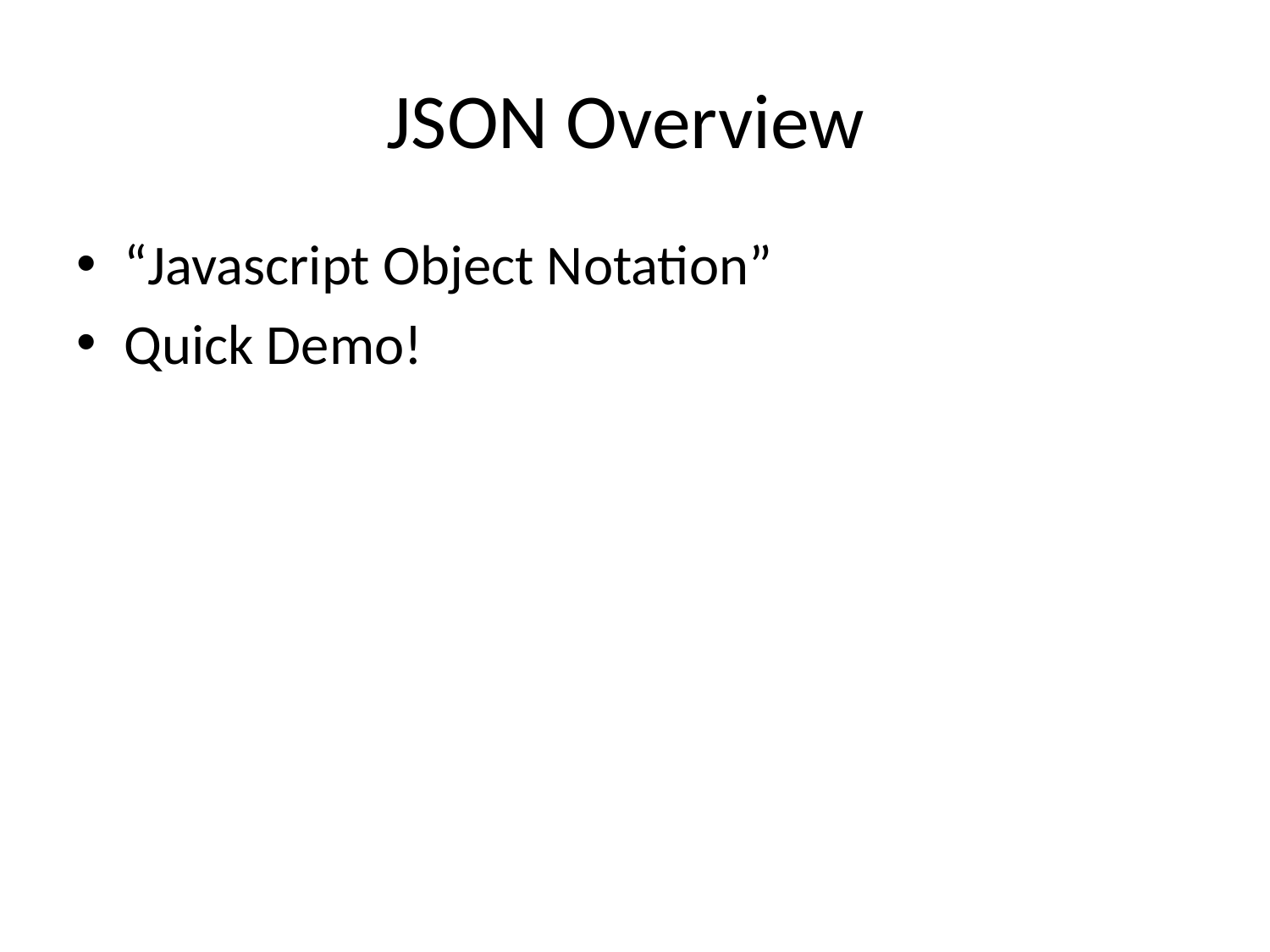

# JSON Overview
“Javascript Object Notation”
Quick Demo!